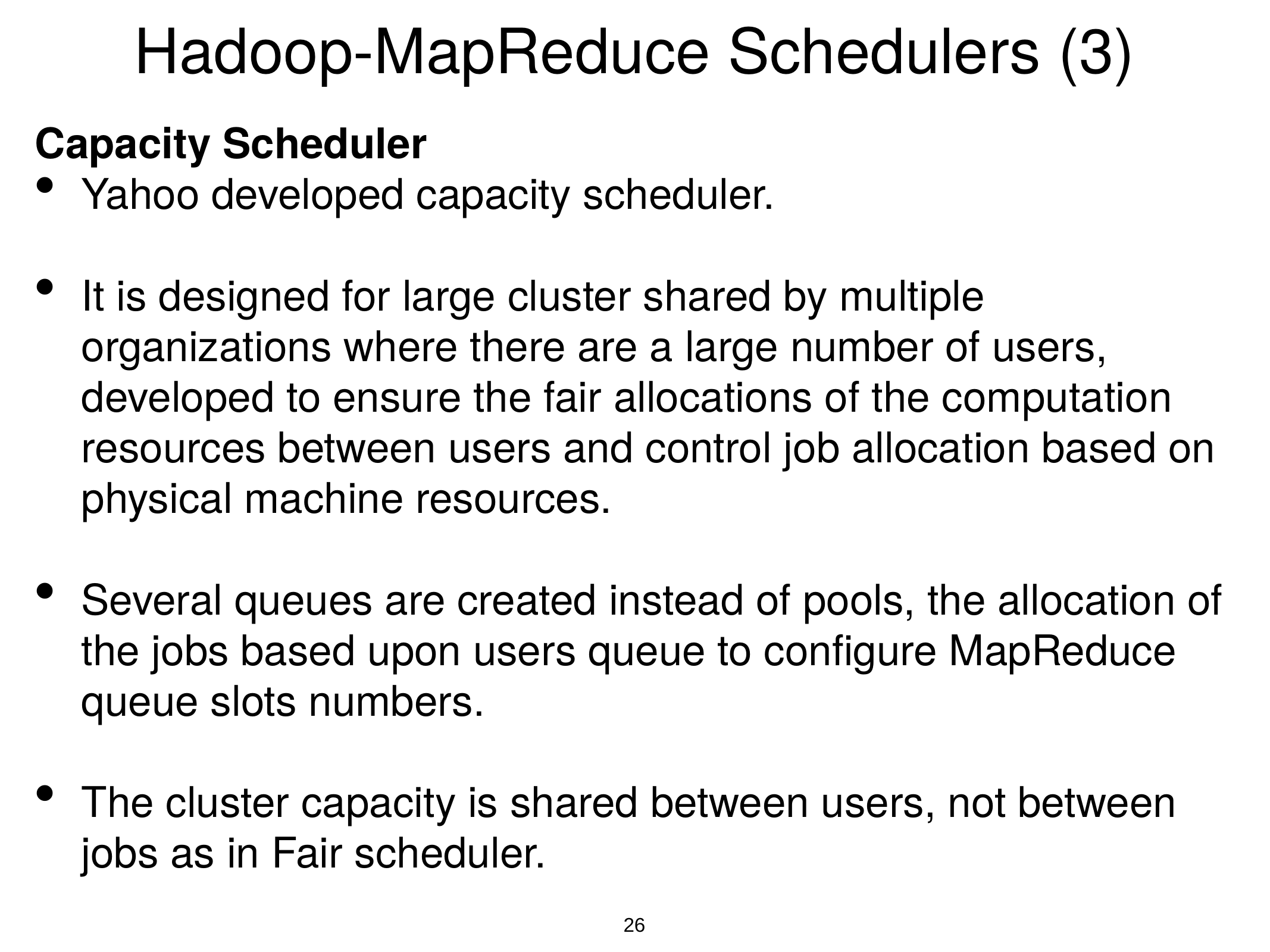

26
# Hadoop-MapReduce Schedulers (3)
Capacity Scheduler
Yahoo developed capacity scheduler.

It is designed for large cluster shared by multiple organizations where there are a large number of users, developed to ensure the fair allocations of the computation resources between users and control job allocation based on physical machine resources.

Several queues are created instead of pools, the allocation of the jobs based upon users queue to configure MapReduce queue slots numbers.

The cluster capacity is shared between users, not between jobs as in Fair scheduler.